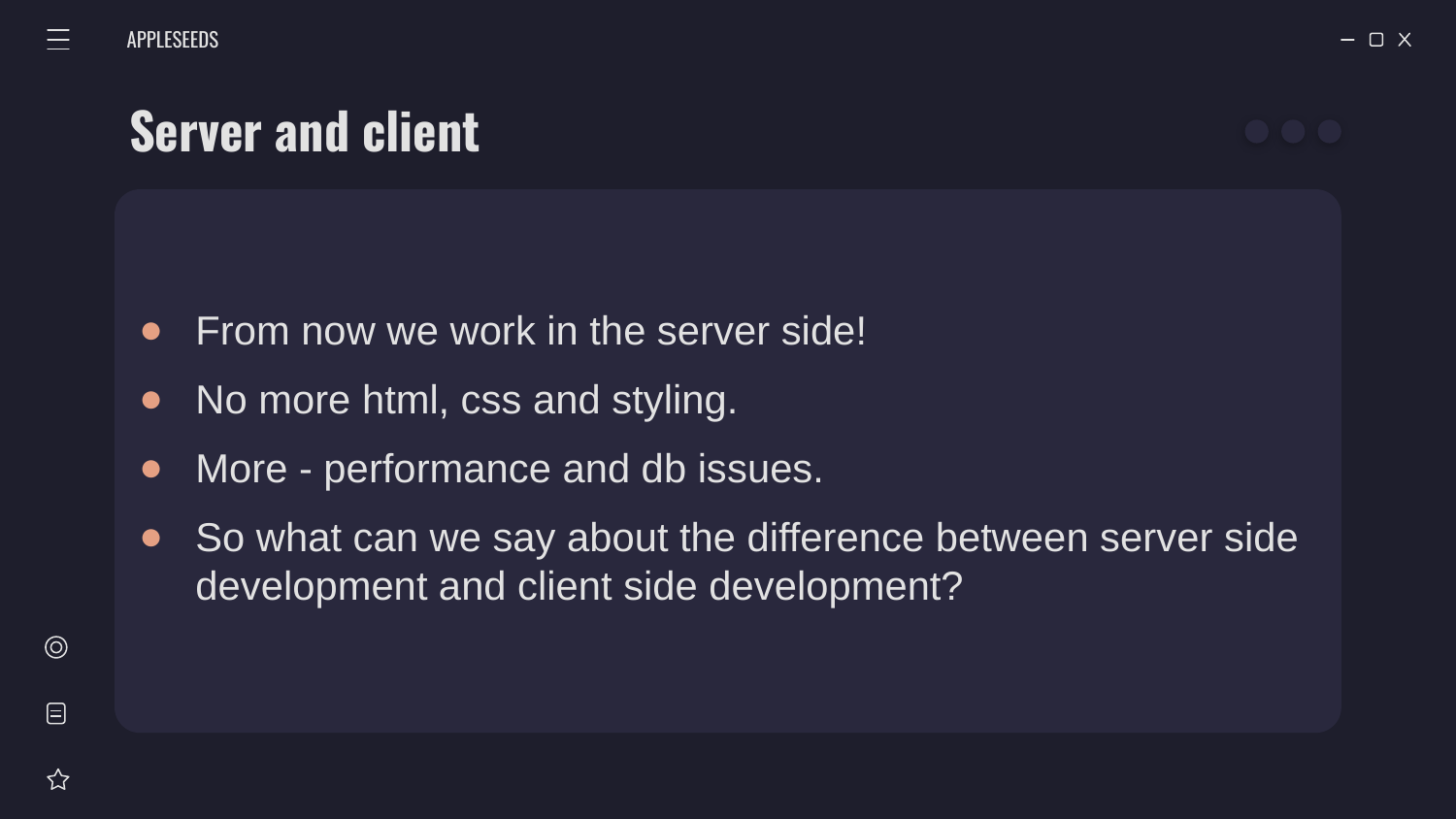

APPLESEEDS

# Server and client

From now we work in the server side!
No more html, css and styling.
More - performance and db issues.
So what can we say about the difference between server side development and client side development?